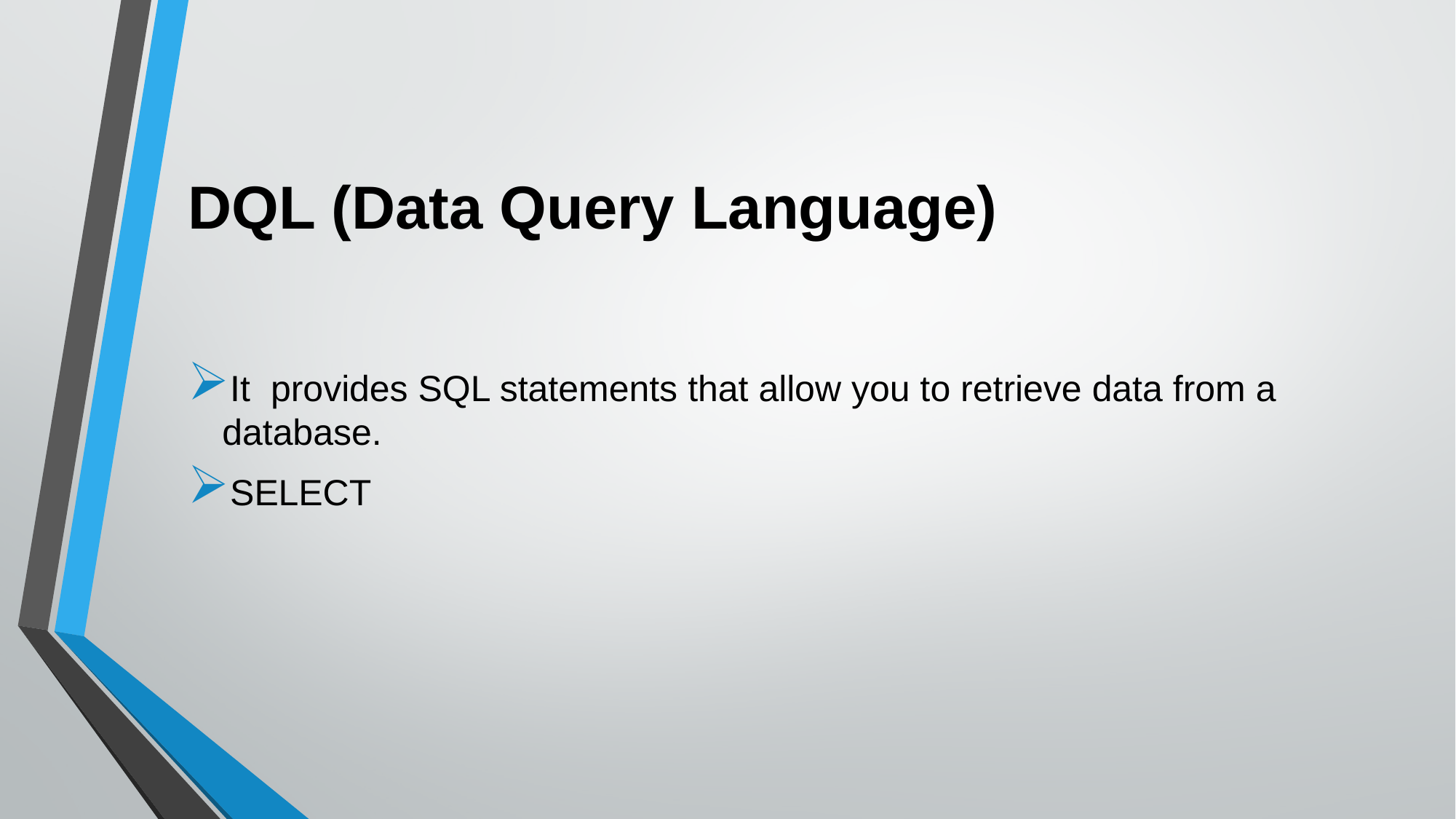

# DQL (Data Query Language)
It  provides SQL statements that allow you to retrieve data from a database.
SELECT